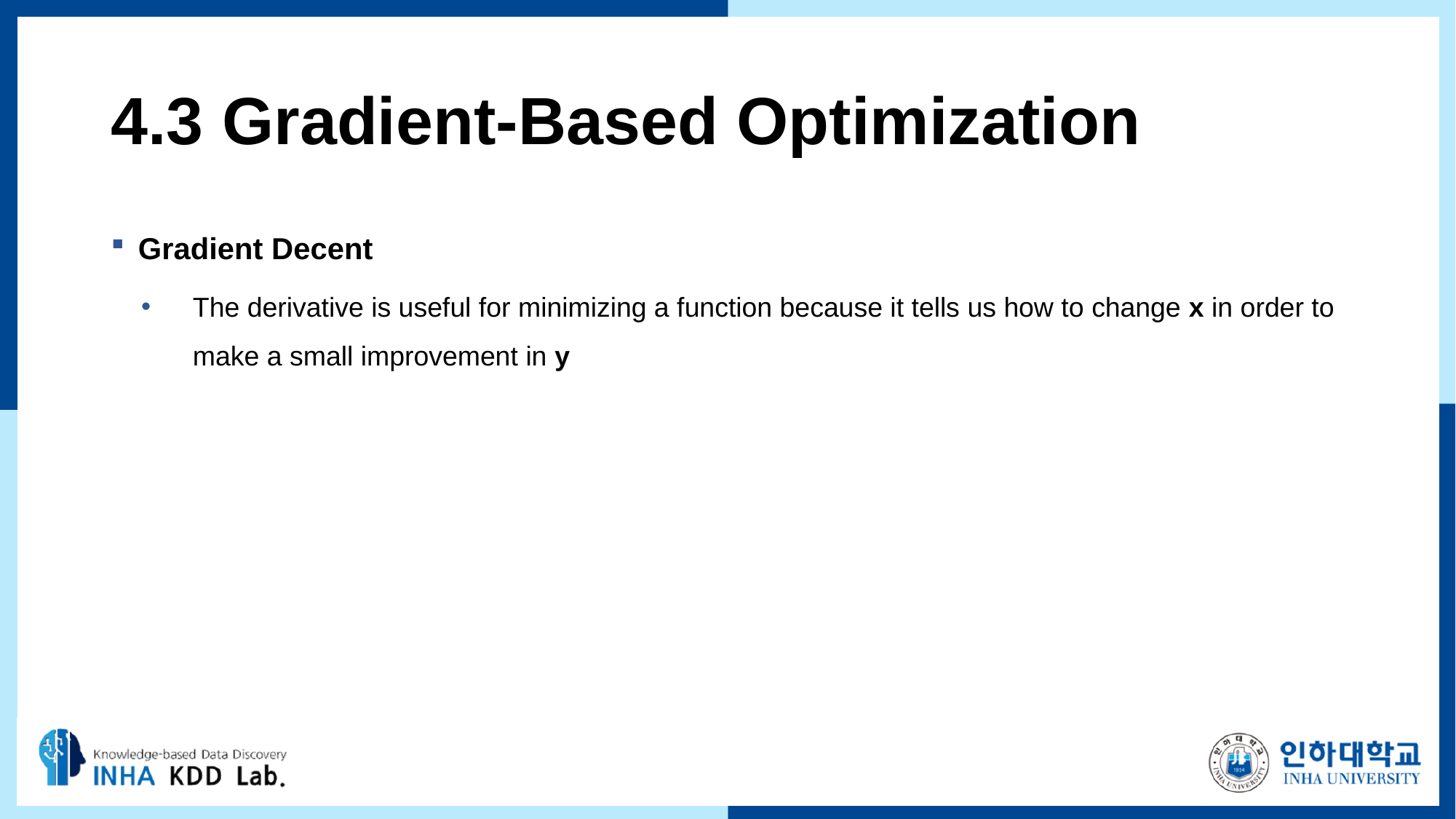

# 4.3 Gradient-Based Optimization
Gradient Decent
The derivative is useful for minimizing a function because it tells us how to change x in order to make a small improvement in y